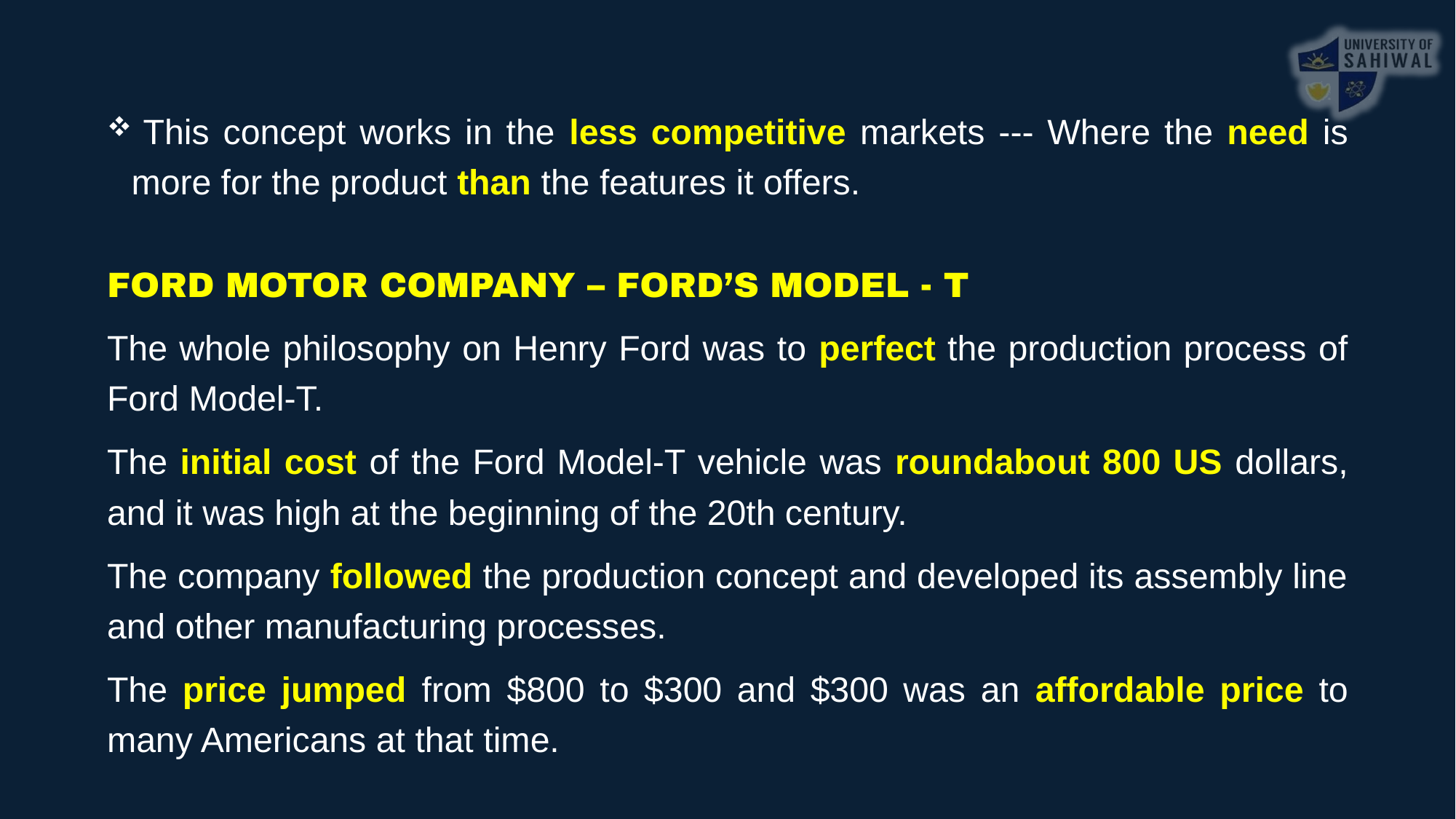

This concept works in the less competitive markets --- Where the need is more for the product than the features it offers.

FORD MOTOR COMPANY – FORD’S MODEL - T
The whole philosophy on Henry Ford was to perfect the production process of Ford Model-T.
The initial cost of the Ford Model-T vehicle was roundabout 800 US dollars, and it was high at the beginning of the 20th century.
The company followed the production concept and developed its assembly line and other manufacturing processes.
The price jumped from $800 to $300 and $300 was an affordable price to many Americans at that time.